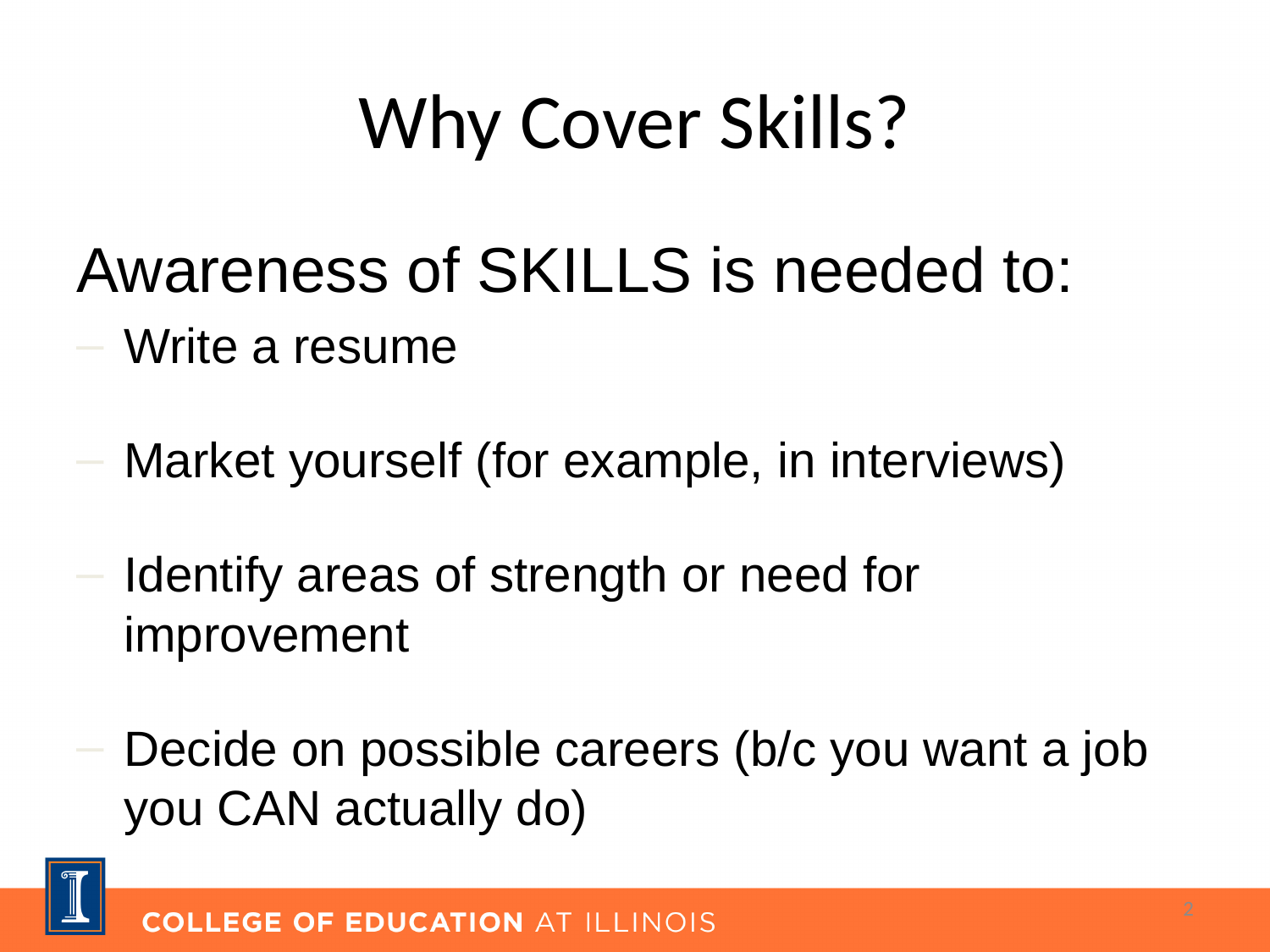

# Why Cover Skills?
Awareness of SKILLS is needed to:
Write a resume

Market yourself (for example, in interviews)

Identify areas of strength or need for improvement

Decide on possible careers (b/c you want a job you CAN actually do)
2